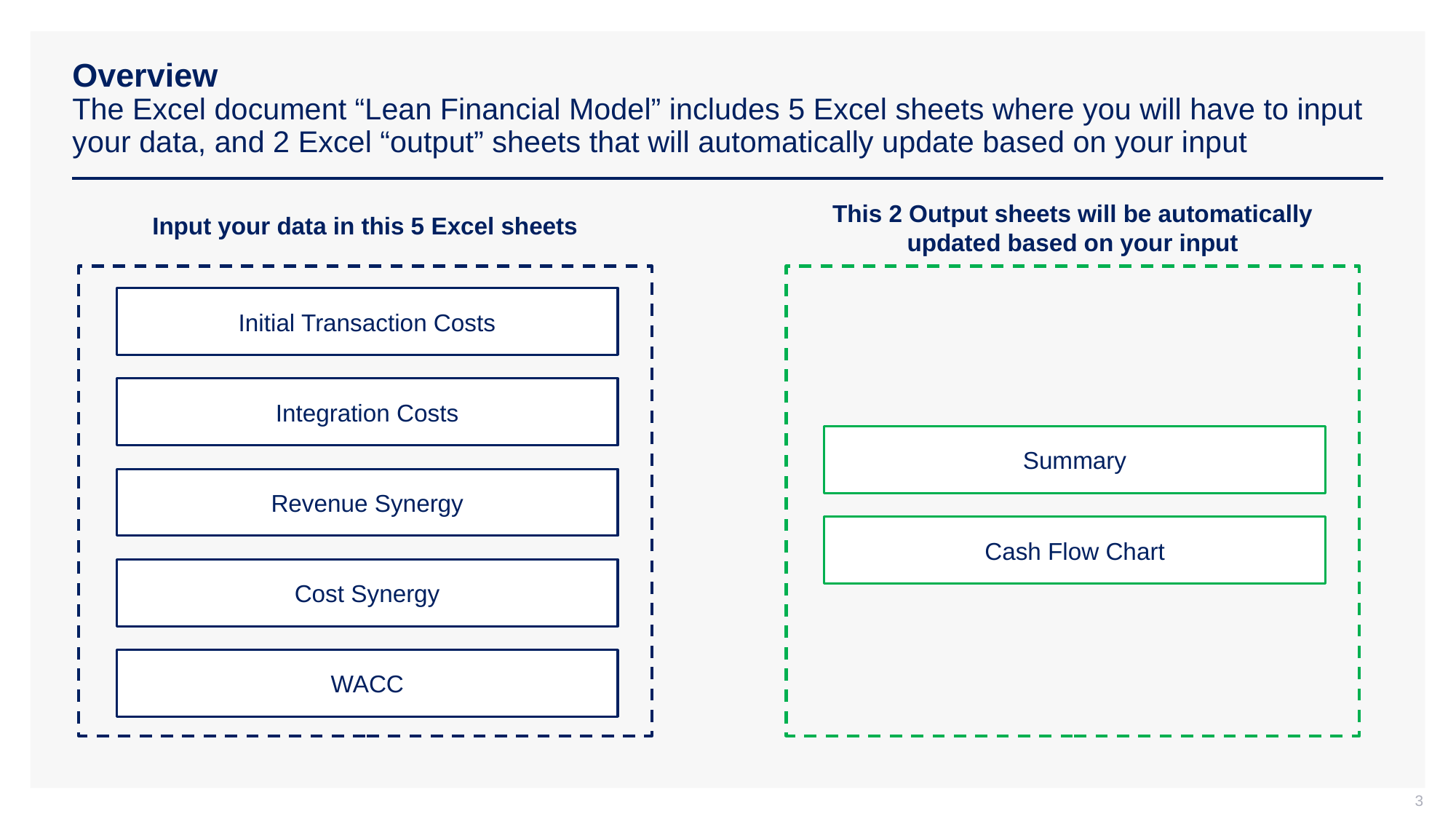

# Overview The Excel document “Lean Financial Model” includes 5 Excel sheets where you will have to input your data, and 2 Excel “output” sheets that will automatically update based on your input
This 2 Output sheets will be automatically updated based on your input
Input your data in this 5 Excel sheets

Initial Transaction Costs
Integration Costs
Summary
Revenue Synergy
Cash Flow Chart
Cost Synergy
WACC
3